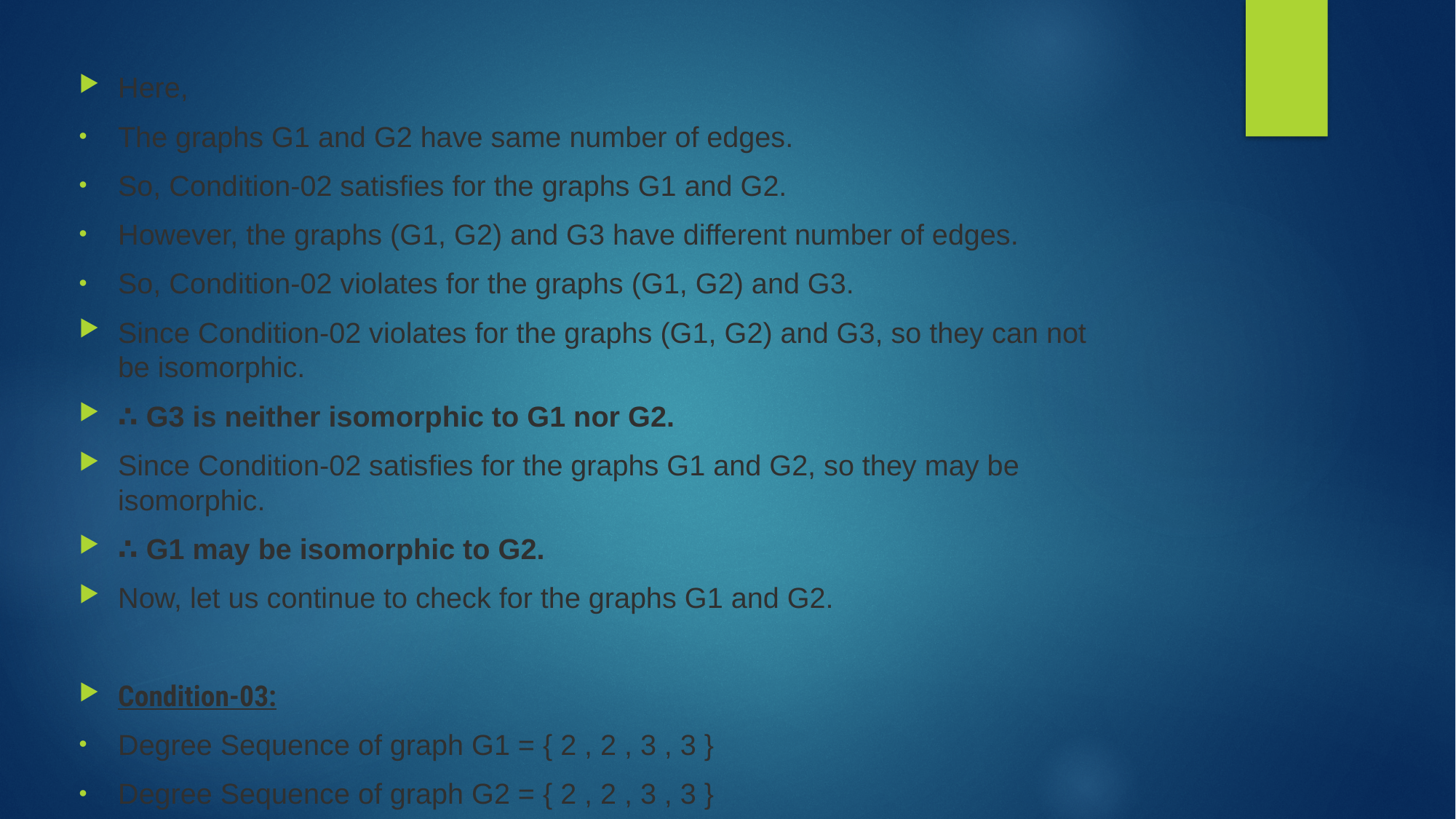

Here,
The graphs G1 and G2 have same number of edges.
So, Condition-02 satisfies for the graphs G1 and G2.
However, the graphs (G1, G2) and G3 have different number of edges.
So, Condition-02 violates for the graphs (G1, G2) and G3.
Since Condition-02 violates for the graphs (G1, G2) and G3, so they can not be isomorphic.
∴ G3 is neither isomorphic to G1 nor G2.
Since Condition-02 satisfies for the graphs G1 and G2, so they may be isomorphic.
∴ G1 may be isomorphic to G2.
Now, let us continue to check for the graphs G1 and G2.

Condition-03:
Degree Sequence of graph G1 = { 2 , 2 , 3 , 3 }
Degree Sequence of graph G2 = { 2 , 2 , 3 , 3 }